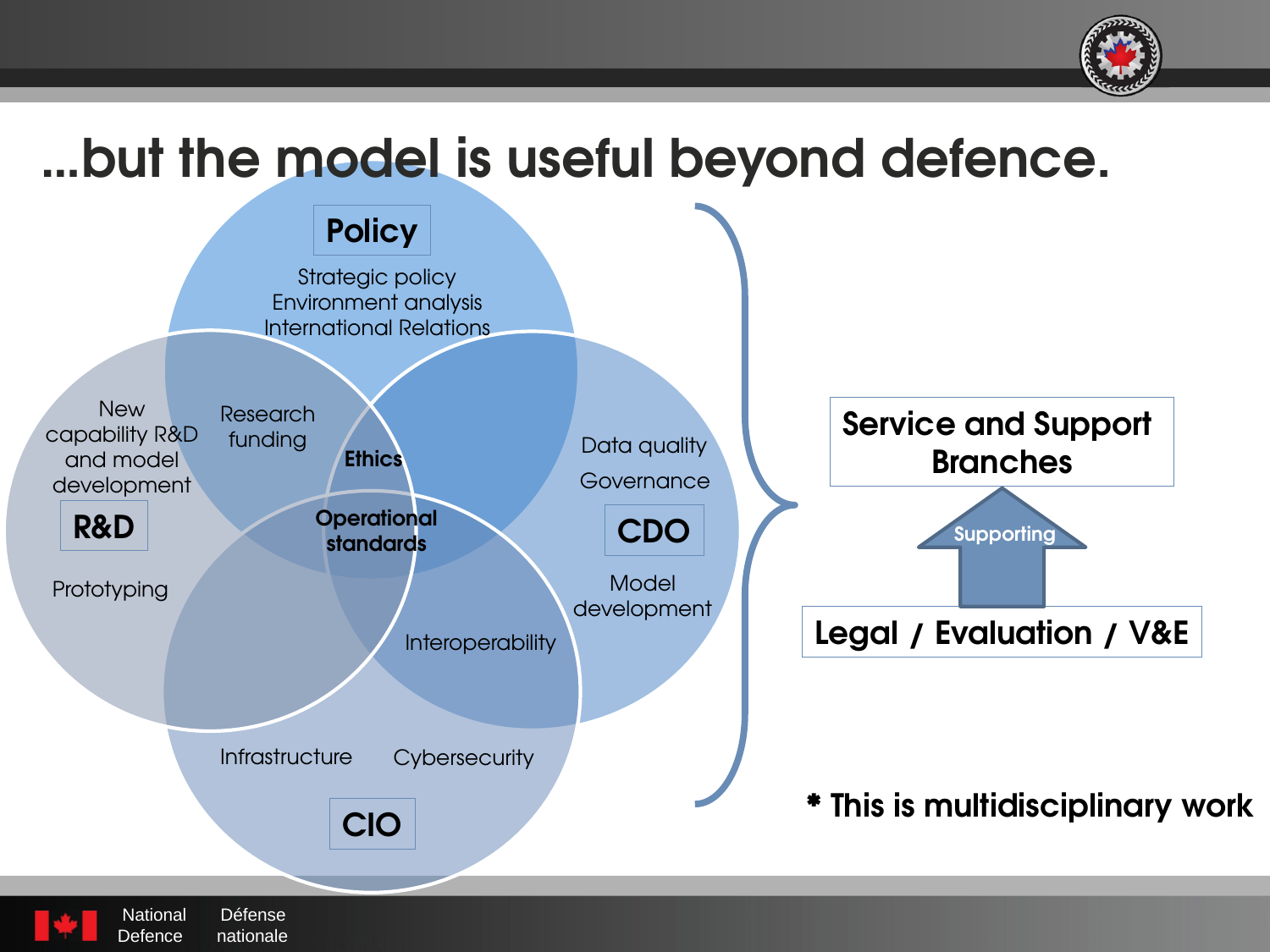

…but the model is useful beyond defence.

Policy

Strategic policy
Environment analysis
International Relations
New capability R&D and model development
Research funding
Service and Support
Branches
Data quality
Ethics
Governance

Operational standards
R&D
CDO
Supporting
Model development
Prototyping
Legal / Evaluation / V&E
Interoperability
Infrastructure
Cybersecurity
* This is multidisciplinary work
CIO